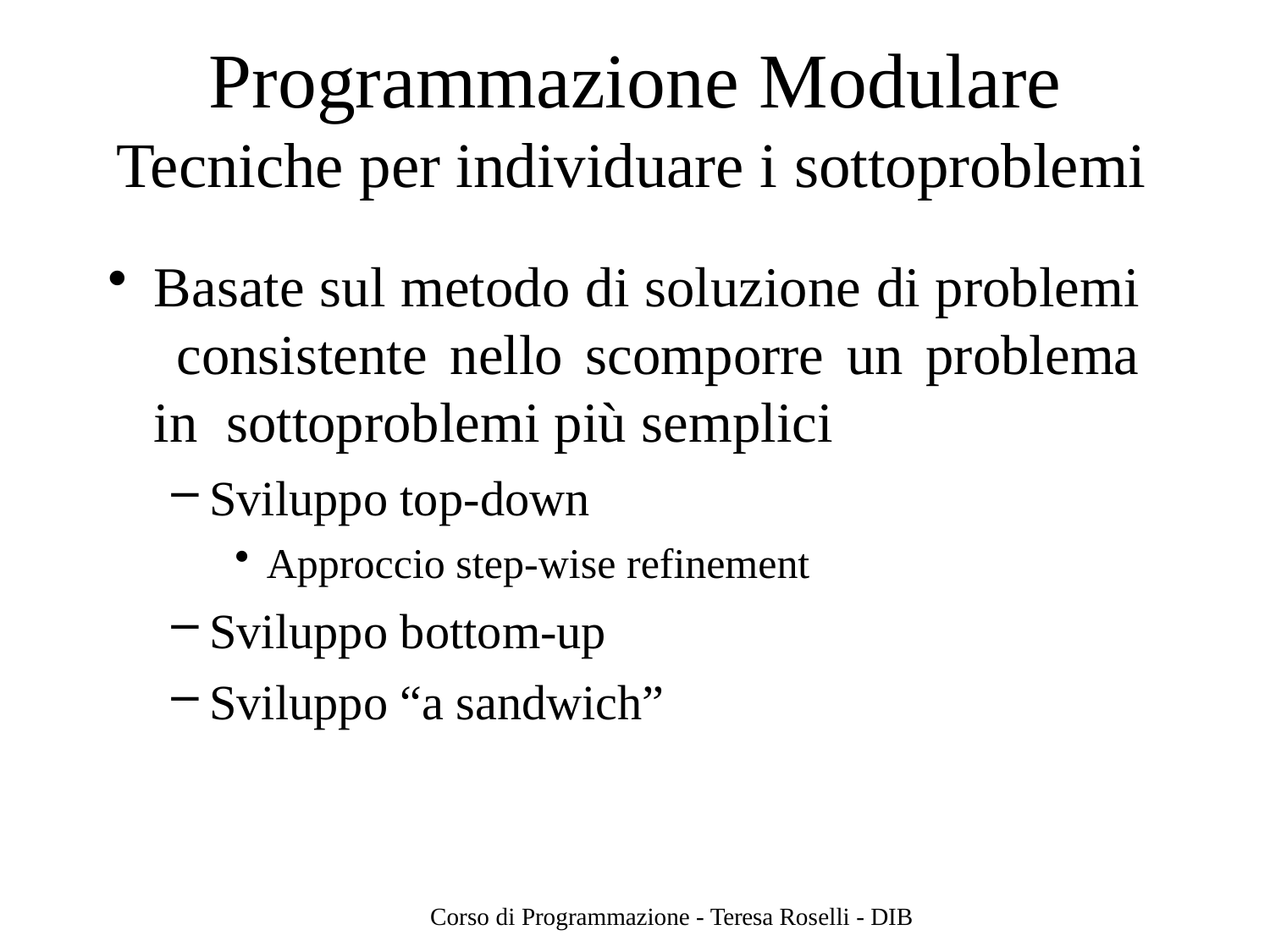

# Programmazione Modulare
Tecniche per individuare i sottoproblemi
Basate sul metodo di soluzione di problemi  consistente nello scomporre un problema in  sottoproblemi più semplici
Sviluppo top-down
Approccio step-wise refinement
Sviluppo bottom-up
Sviluppo “a sandwich”
Corso di Programmazione - Teresa Roselli - DIB